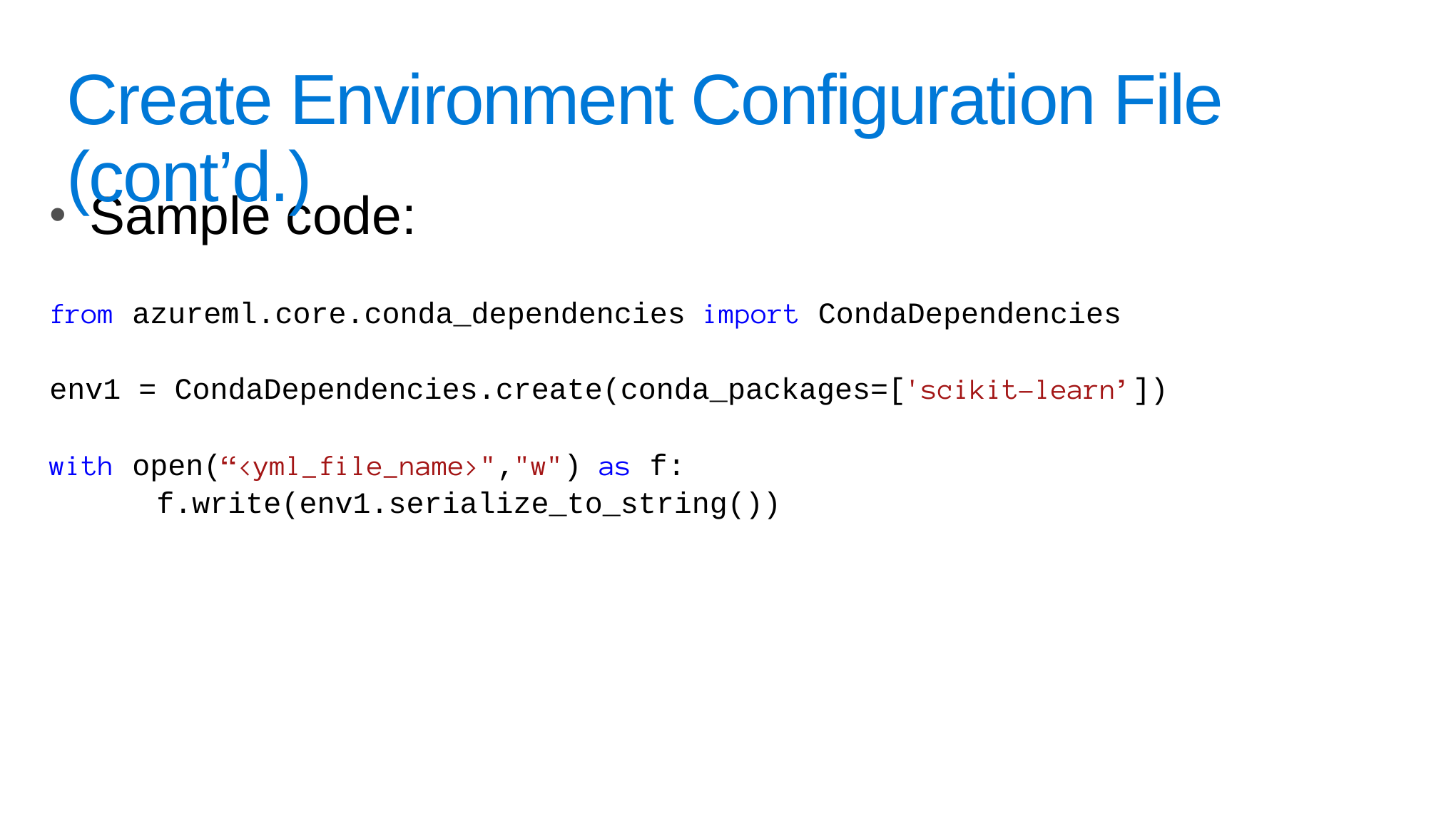

# Science?
Create Environment Configuration File (cont’d.)
Sample code:

from azureml.core.conda_dependencies import CondaDependencies

env1 = CondaDependencies.create(conda_packages=['scikit-learn’])

with open(“<yml_file_name>","w") as f:
	f.write(env1.serialize_to_string())